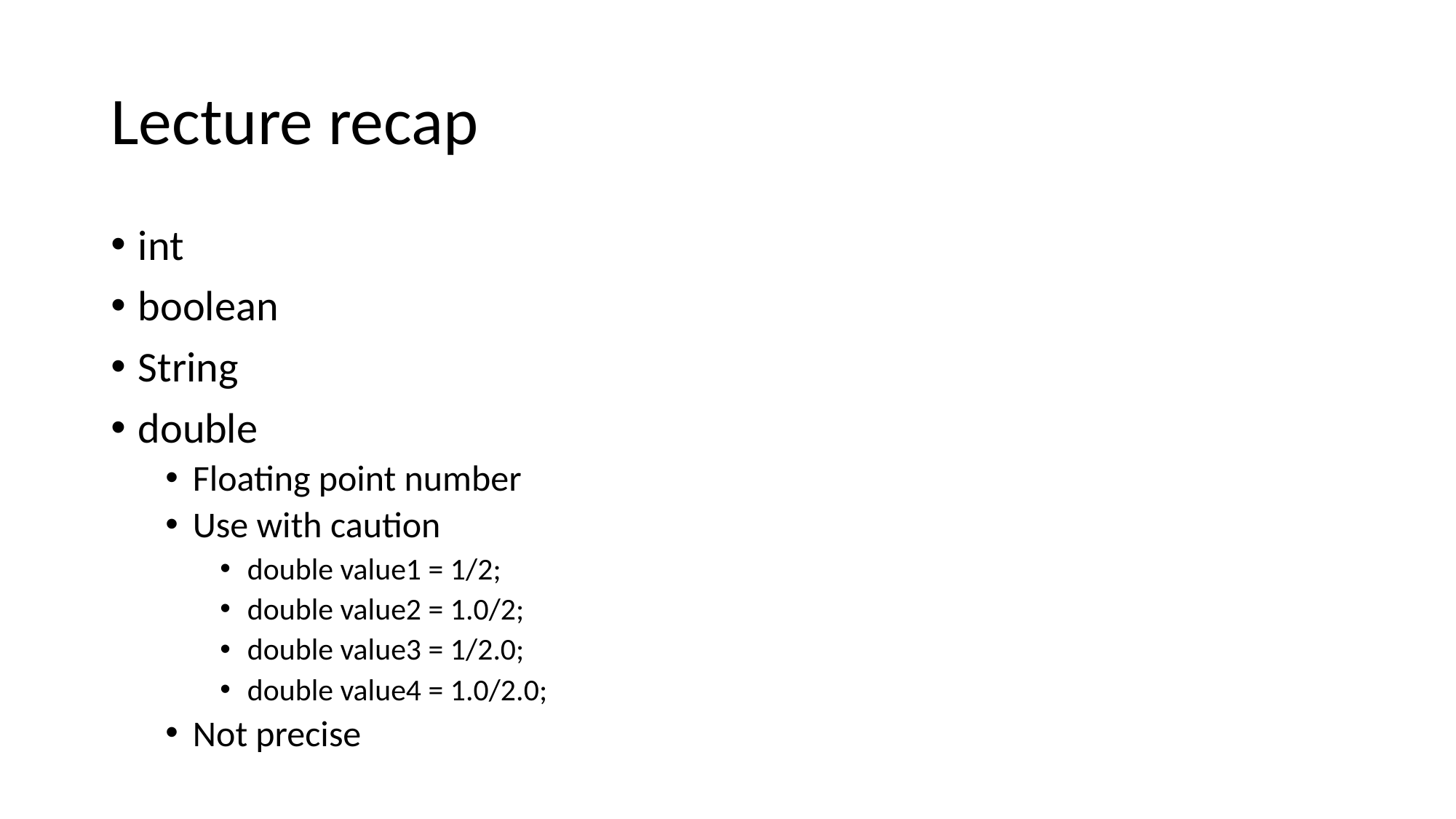

# Lecture recap
int
boolean
String
double
Floating point number
Use with caution
double value1 = 1/2;
double value2 = 1.0/2;
double value3 = 1/2.0;
double value4 = 1.0/2.0;
Not precise